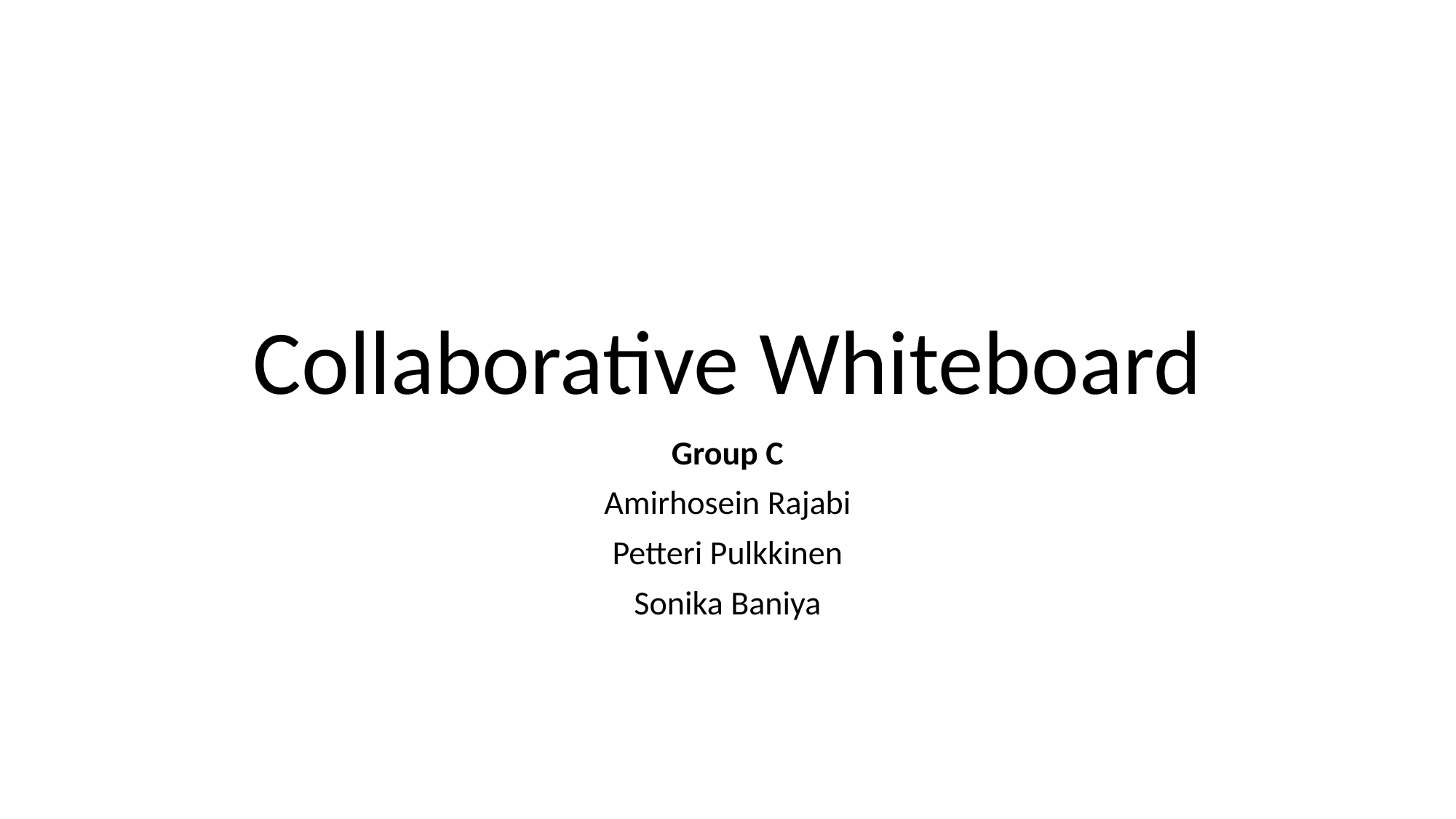

# Collaborative Whiteboard
Group C
Amirhosein Rajabi
Petteri Pulkkinen
Sonika Baniya